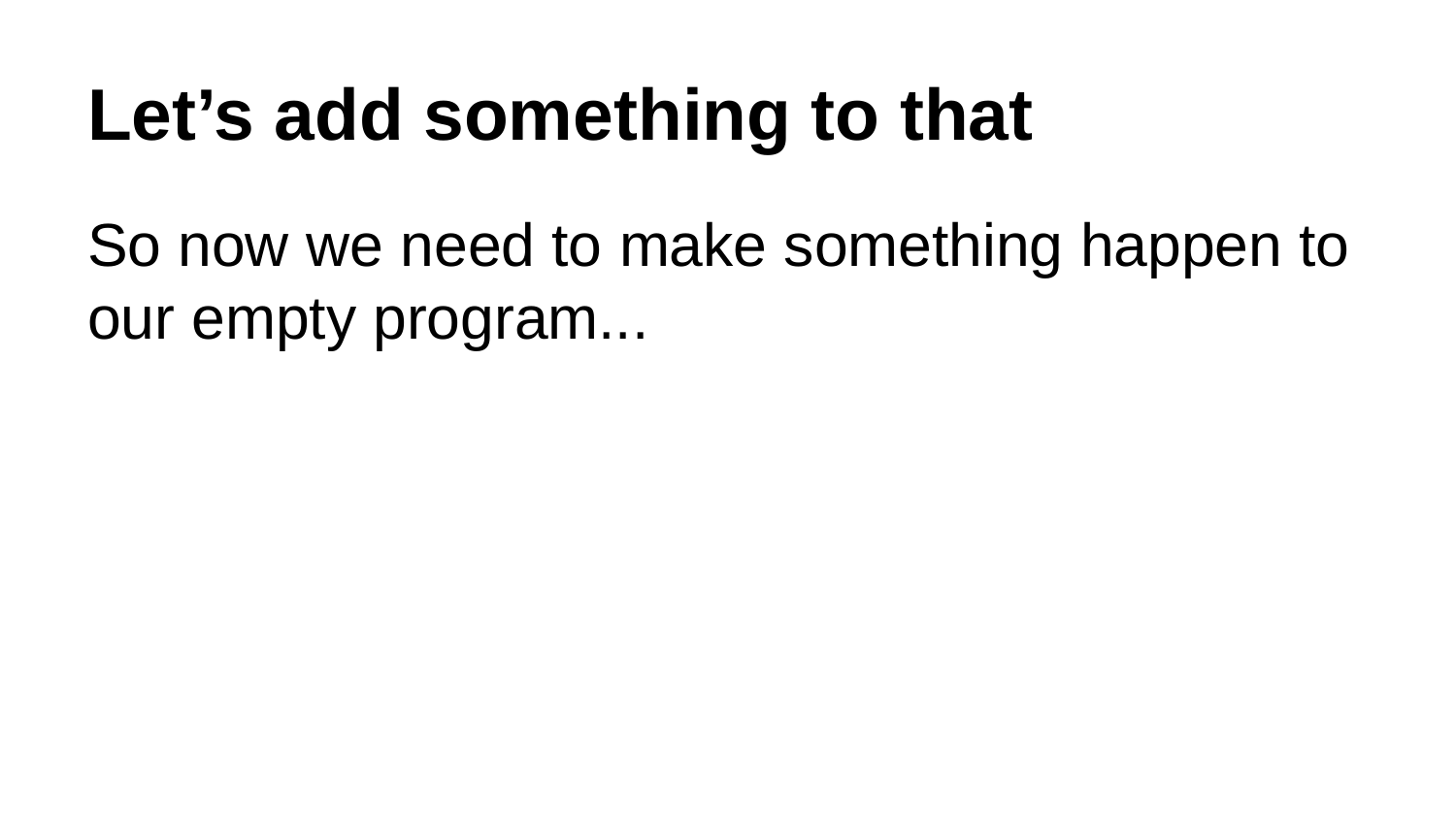

# Let’s add something to that
So now we need to make something happen to our empty program...